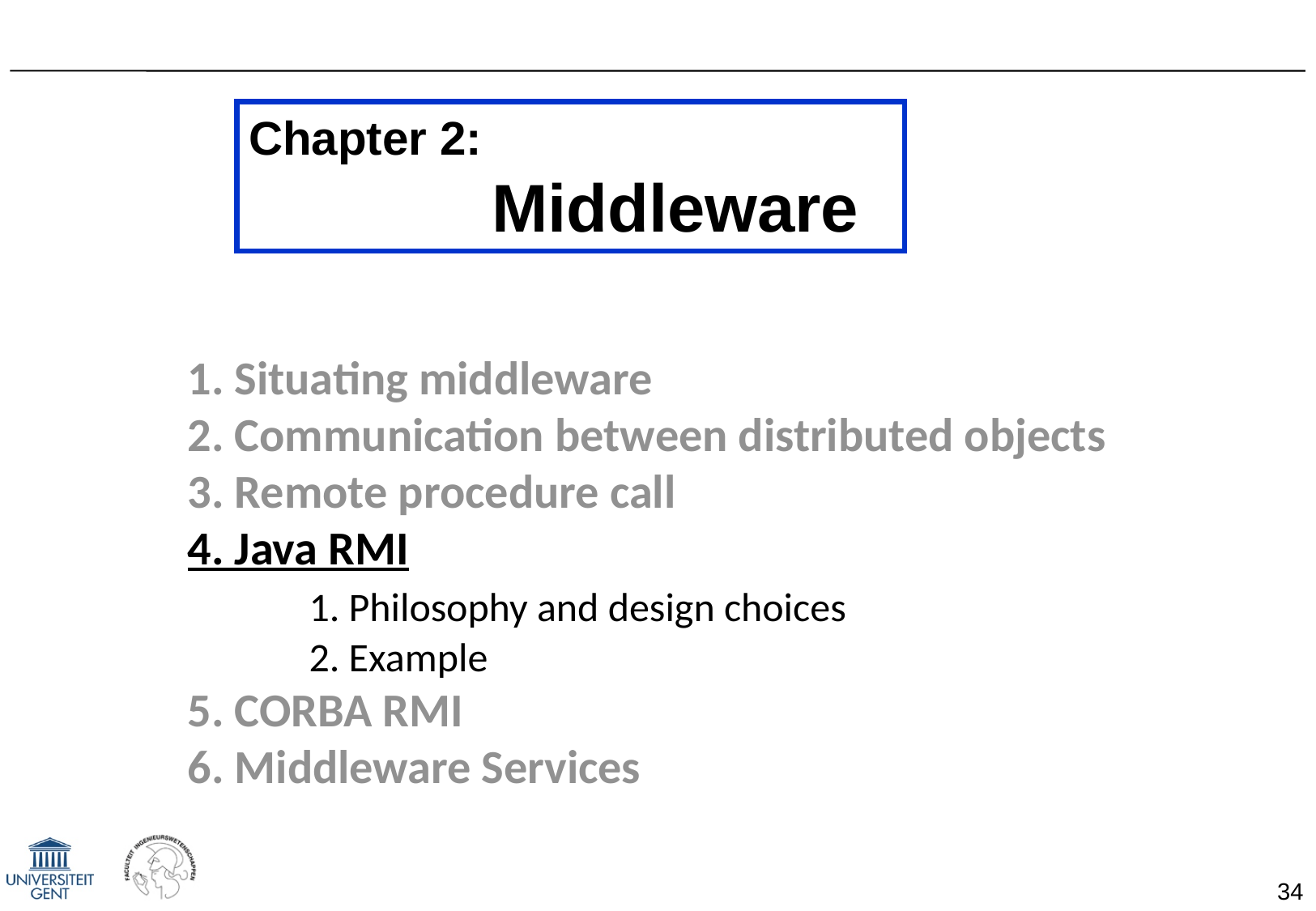

Chapter 2:
		Middleware
1. Situating middleware
2. Communication between distributed objects
3. Remote procedure call
4. Java RMI
	1. Philosophy and design choices
	2. Example
5. CORBA RMI
6. Middleware Services
34